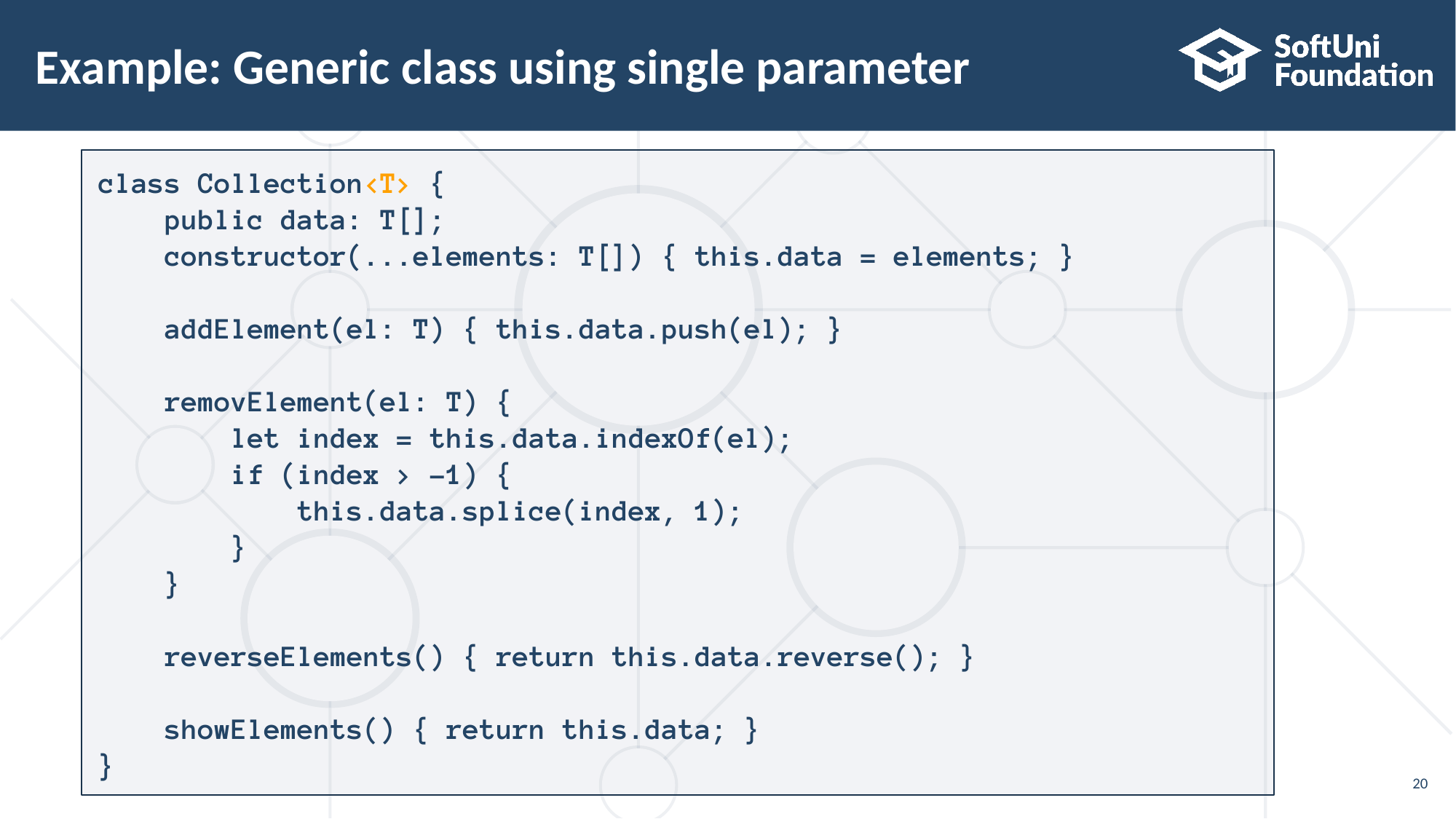

# Example: Generic class using single parameter
class Collection<T> {
    public data: T[];
    constructor(...elements: T[]) { this.data = elements; }

    addElement(el: T) { this.data.push(el); }

    removElement(el: T) {
        let index = this.data.indexOf(el);
        if (index > -1) {
            this.data.splice(index, 1);
        }
    }

    reverseElements() { return this.data.reverse(); }

    showElements() { return this.data; }
}
20